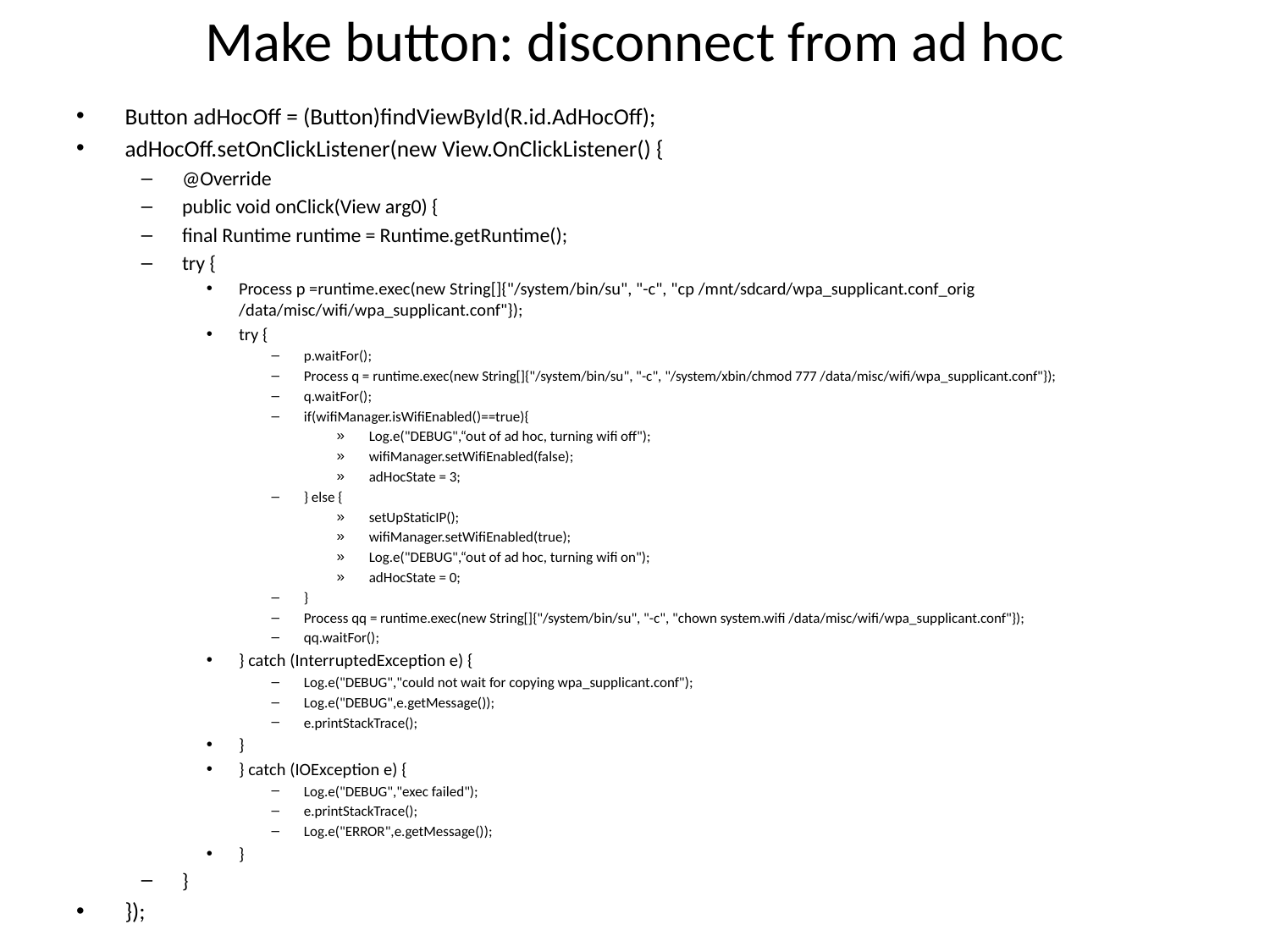

# Make button: disconnect from ad hoc
Button adHocOff = (Button)findViewById(R.id.AdHocOff);
adHocOff.setOnClickListener(new View.OnClickListener() {
@Override
public void onClick(View arg0) {
final Runtime runtime = Runtime.getRuntime();
try {
Process p =runtime.exec(new String[]{"/system/bin/su", "-c", "cp /mnt/sdcard/wpa_supplicant.conf_orig /data/misc/wifi/wpa_supplicant.conf"});
try {
p.waitFor();
Process q = runtime.exec(new String[]{"/system/bin/su", "-c", "/system/xbin/chmod 777 /data/misc/wifi/wpa_supplicant.conf"});
q.waitFor();
if(wifiManager.isWifiEnabled()==true){
Log.e("DEBUG",“out of ad hoc, turning wifi off");
wifiManager.setWifiEnabled(false);
adHocState = 3;
} else {
setUpStaticIP();
wifiManager.setWifiEnabled(true);
Log.e("DEBUG",“out of ad hoc, turning wifi on");
adHocState = 0;
}
Process qq = runtime.exec(new String[]{"/system/bin/su", "-c", "chown system.wifi /data/misc/wifi/wpa_supplicant.conf"});
qq.waitFor();
} catch (InterruptedException e) {
Log.e("DEBUG","could not wait for copying wpa_supplicant.conf");
Log.e("DEBUG",e.getMessage());
e.printStackTrace();
}
} catch (IOException e) {
Log.e("DEBUG","exec failed");
e.printStackTrace();
Log.e("ERROR",e.getMessage());
}
}
});